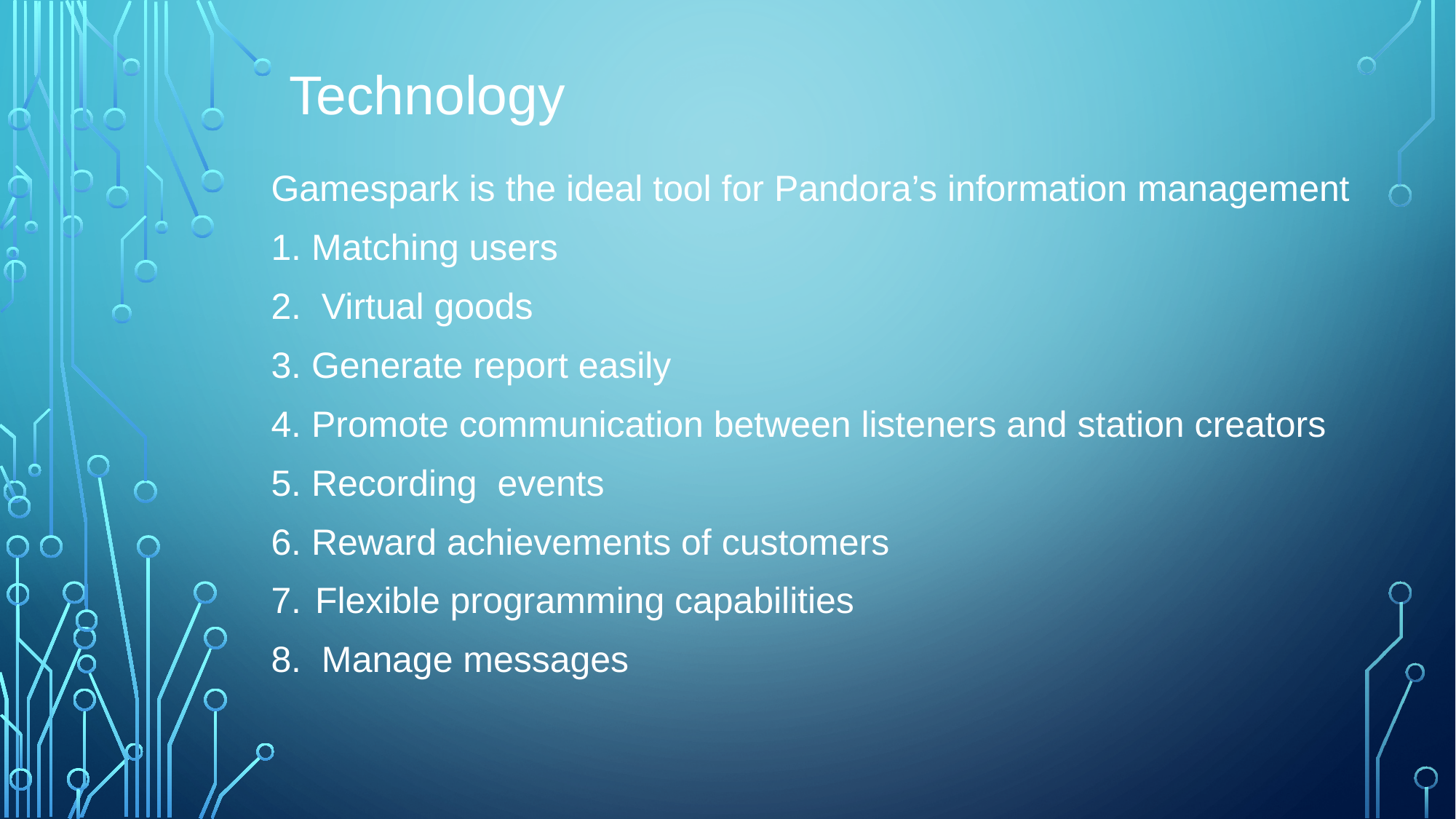

# Technology

Gamespark is the ideal tool for Pandora’s information management
1. Matching users
2.  Virtual goods
3. Generate report easily
4. Promote communication between listeners and station creators
5. Recording  events
6. Reward achievements of customers
7.  Flexible programming capabilities
8.  Manage messages